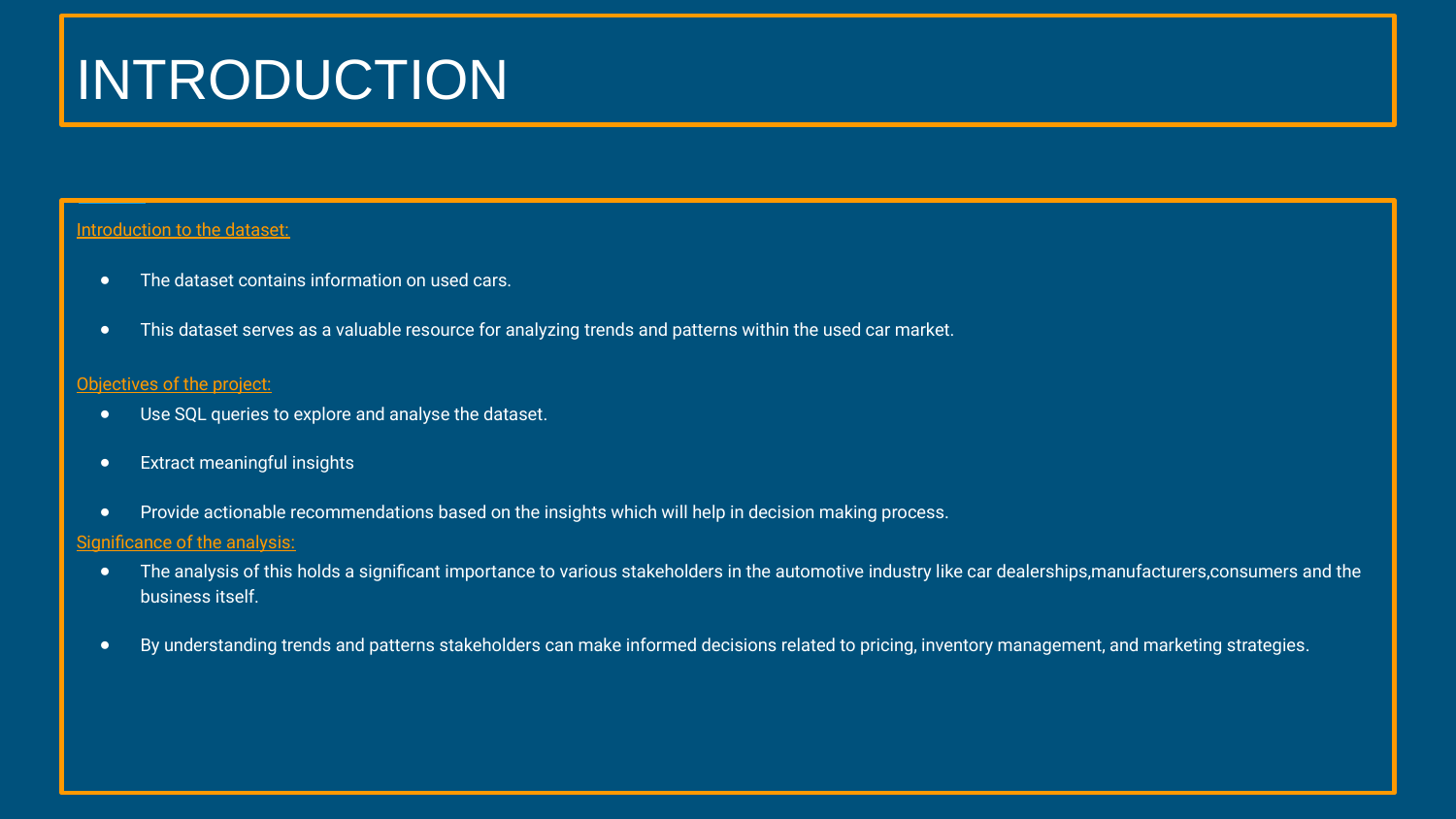

# INTRODUCTION
Introduction to the dataset:
The dataset contains information on used cars.
This dataset serves as a valuable resource for analyzing trends and patterns within the used car market.
Objectives of the project:
Use SQL queries to explore and analyse the dataset.
Extract meaningful insights
Provide actionable recommendations based on the insights which will help in decision making process.
Significance of the analysis:
The analysis of this holds a significant importance to various stakeholders in the automotive industry like car dealerships,manufacturers,consumers and the business itself.
By understanding trends and patterns stakeholders can make informed decisions related to pricing, inventory management, and marketing strategies.